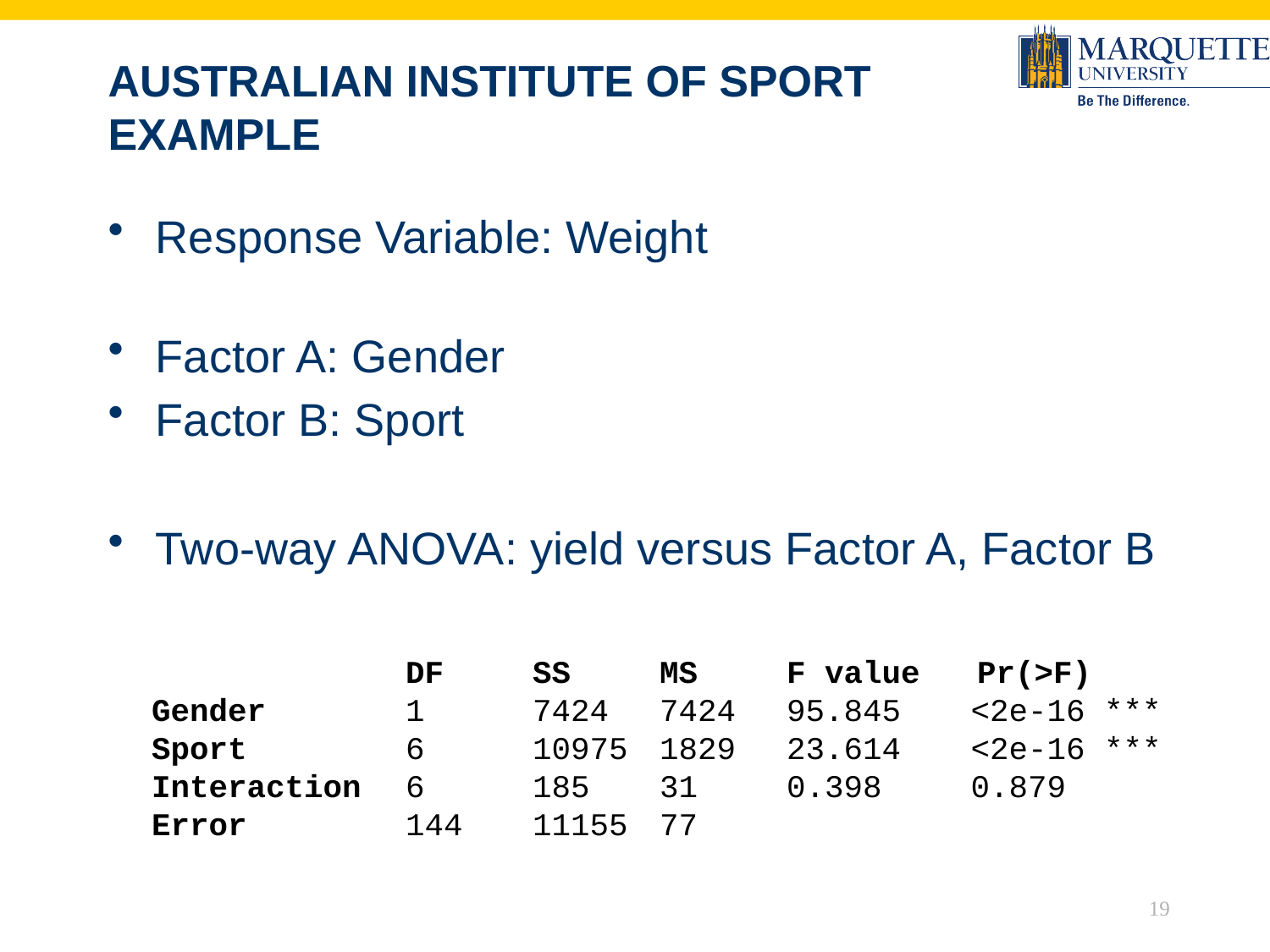

# Australian Institute of Sport Example
Response Variable: Weight
Factor A: Gender
Factor B: Sport

Two-way ANOVA: yield versus Factor A, Factor B

		DF	SS 	MS	F value   Pr(>F)
Gender		1	7424	7424	95.845	   <2e-16 ***
Sport		6	10975	1829	23.614	   <2e-16 ***
Interaction	6	185	31	0.398	   0.879
Error		144	11155	77
19